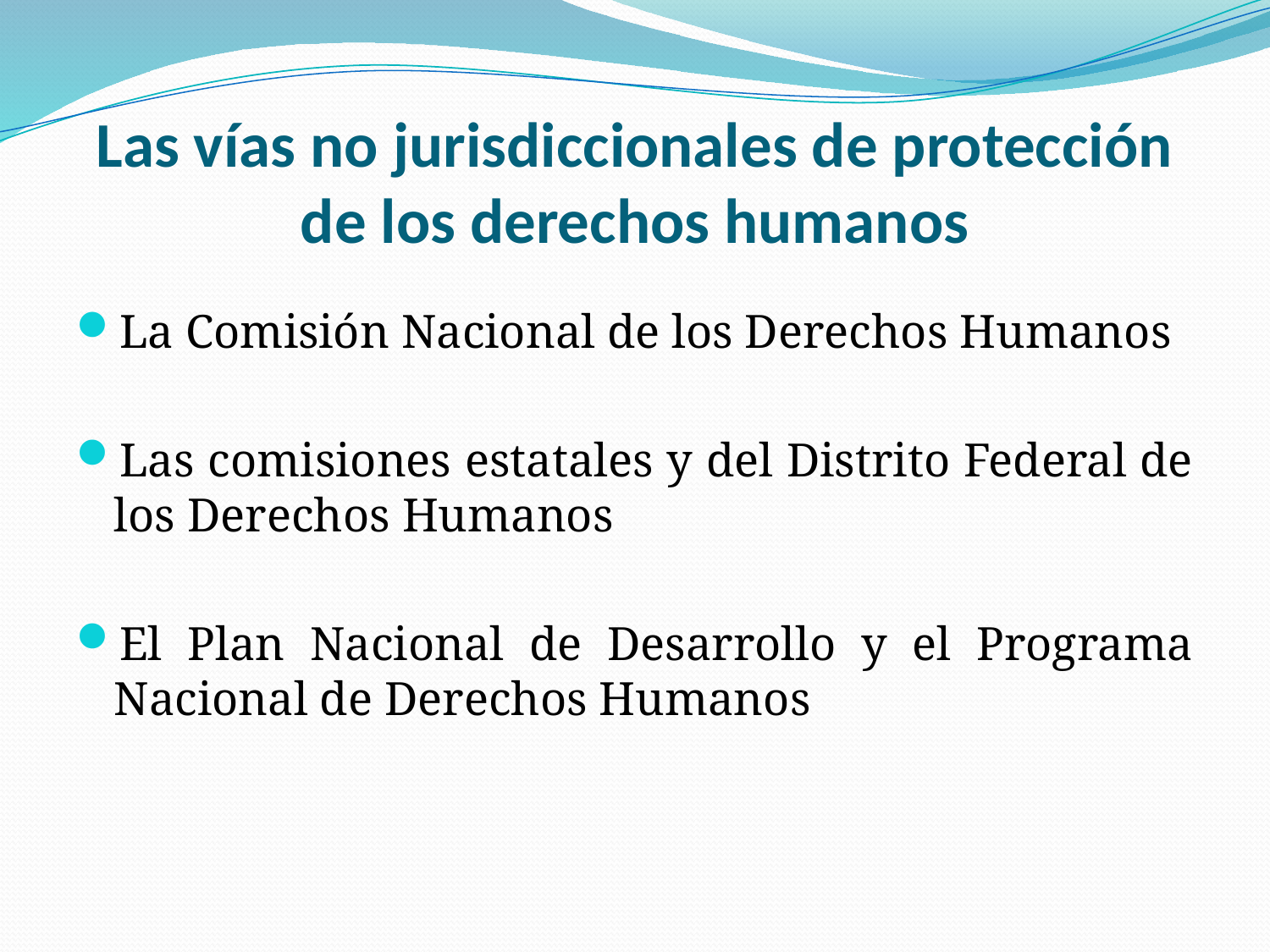

# Las vías no jurisdiccionales de protección de los derechos humanos
La Comisión Nacional de los Derechos Humanos

Las comisiones estatales y del Distrito Federal de los Derechos Humanos

El Plan Nacional de Desarrollo y el Programa Nacional de Derechos Humanos